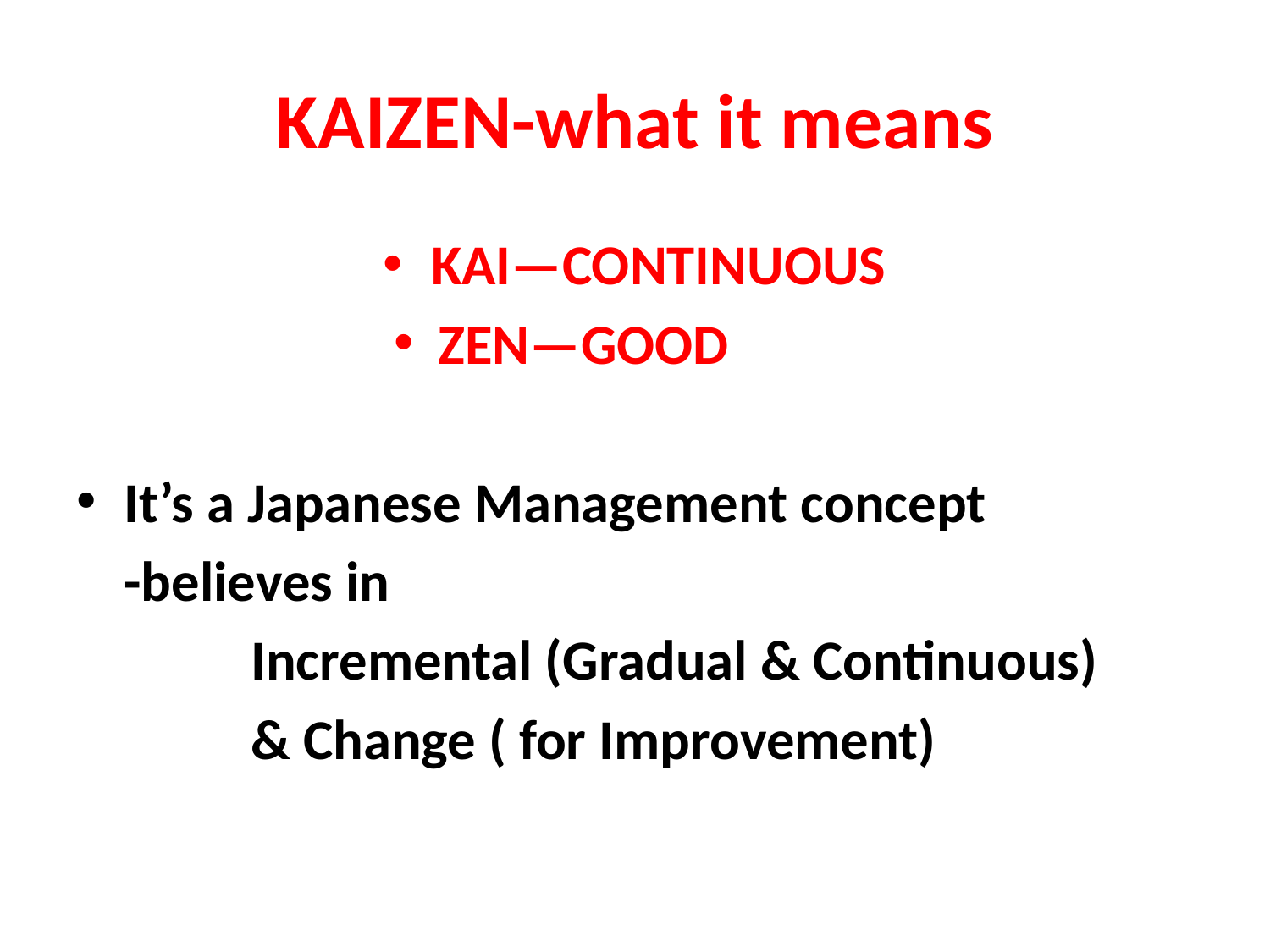

# KAIZEN-what it means
KAI—CONTINUOUS
 ZEN—GOOD

It’s a Japanese Management concept
	-believes in
		Incremental (Gradual & Continuous)
		& Change ( for Improvement)